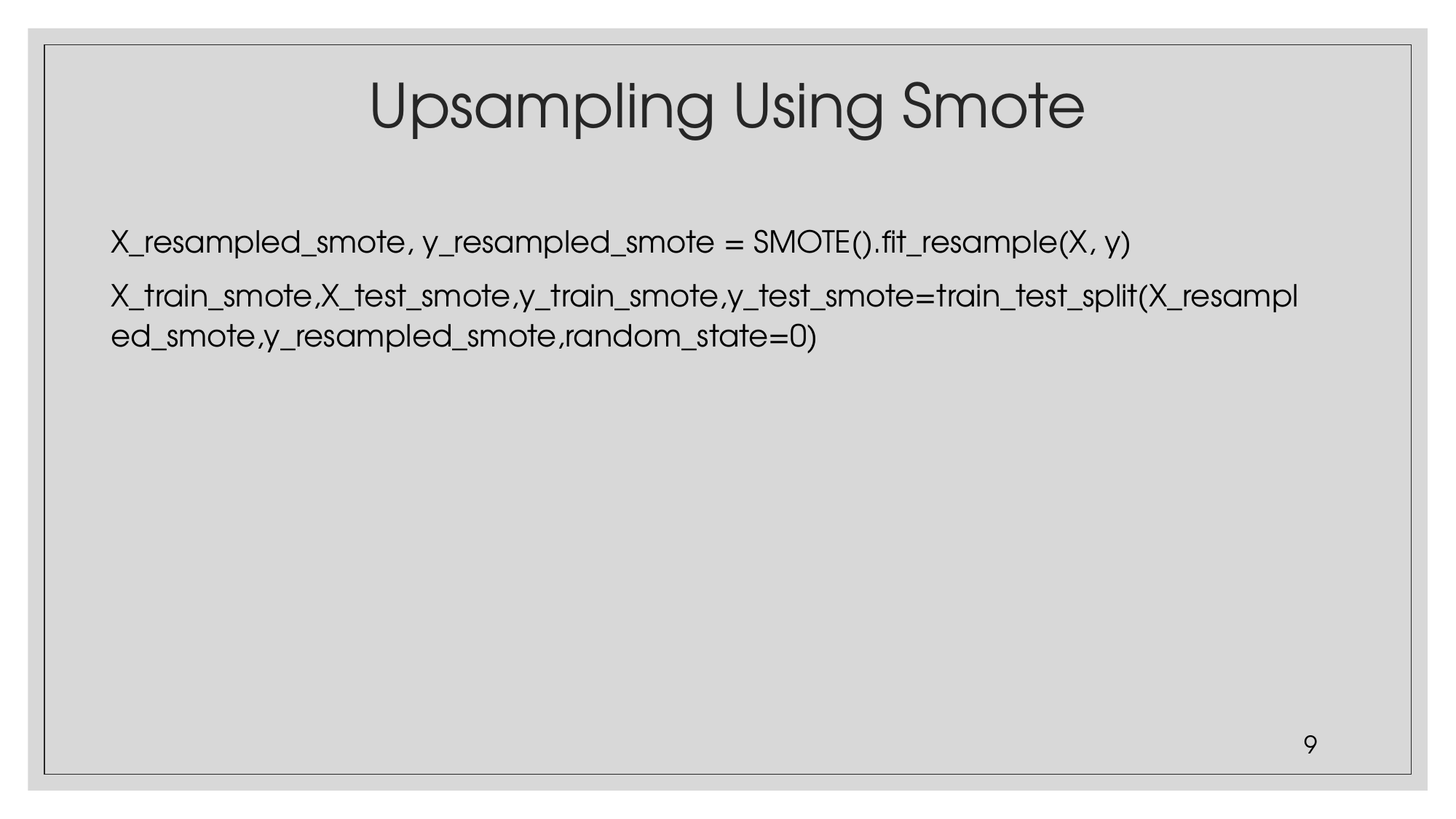

# Upsampling Using Smote
X_resampled_smote, y_resampled_smote = SMOTE().fit_resample(X, y)
X_train_smote,X_test_smote,y_train_smote,y_test_smote=train_test_split(X_resampled_smote,y_resampled_smote,random_state=0)
9